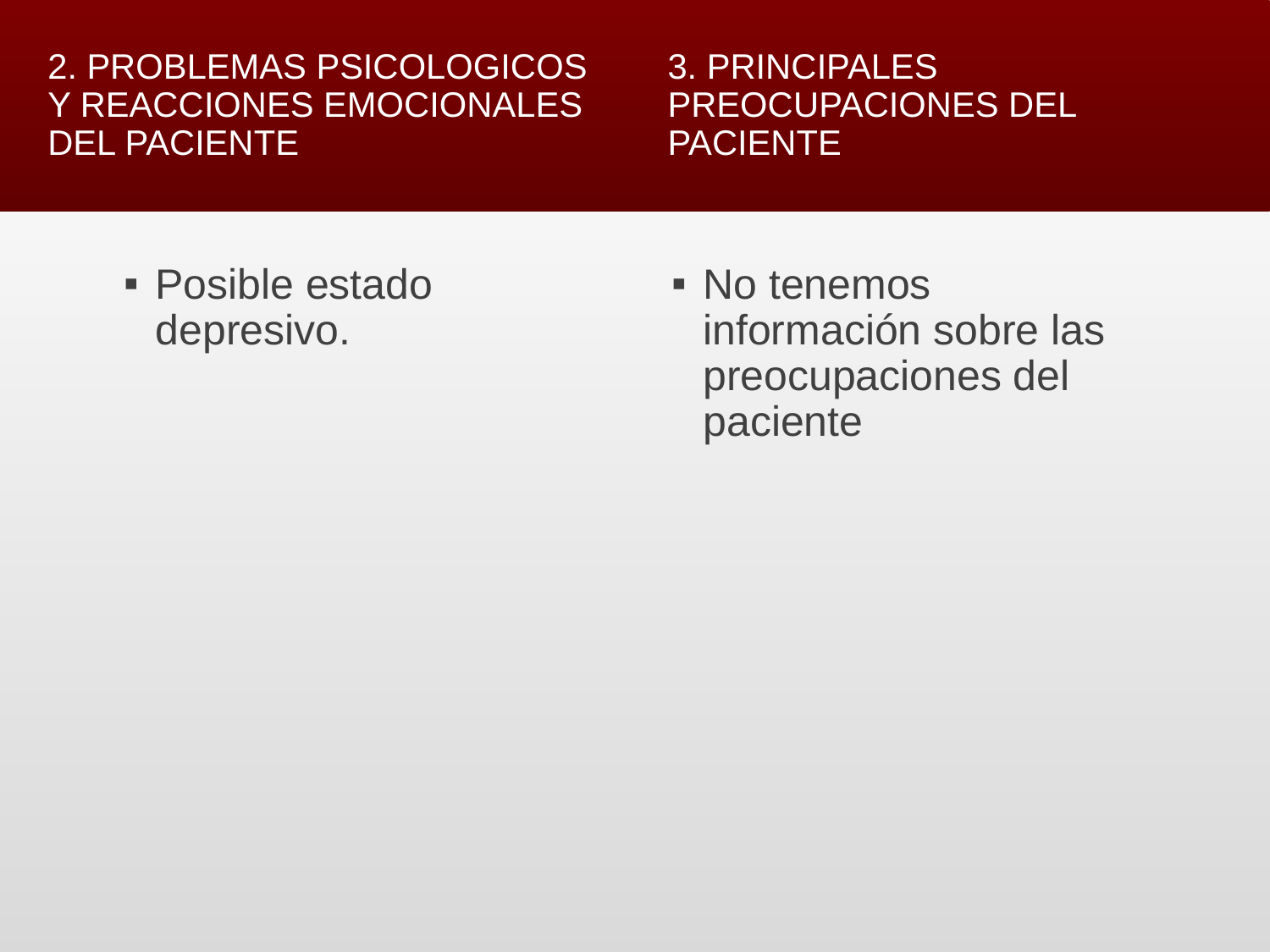

# 2. PROBLEMAS PSICOLOGICOS Y REACCIONES EMOCIONALES DEL PACIENTE
3. PRINCIPALES PREOCUPACIONES DEL PACIENTE
Posible estado depresivo.

No tenemos información sobre las preocupaciones del paciente